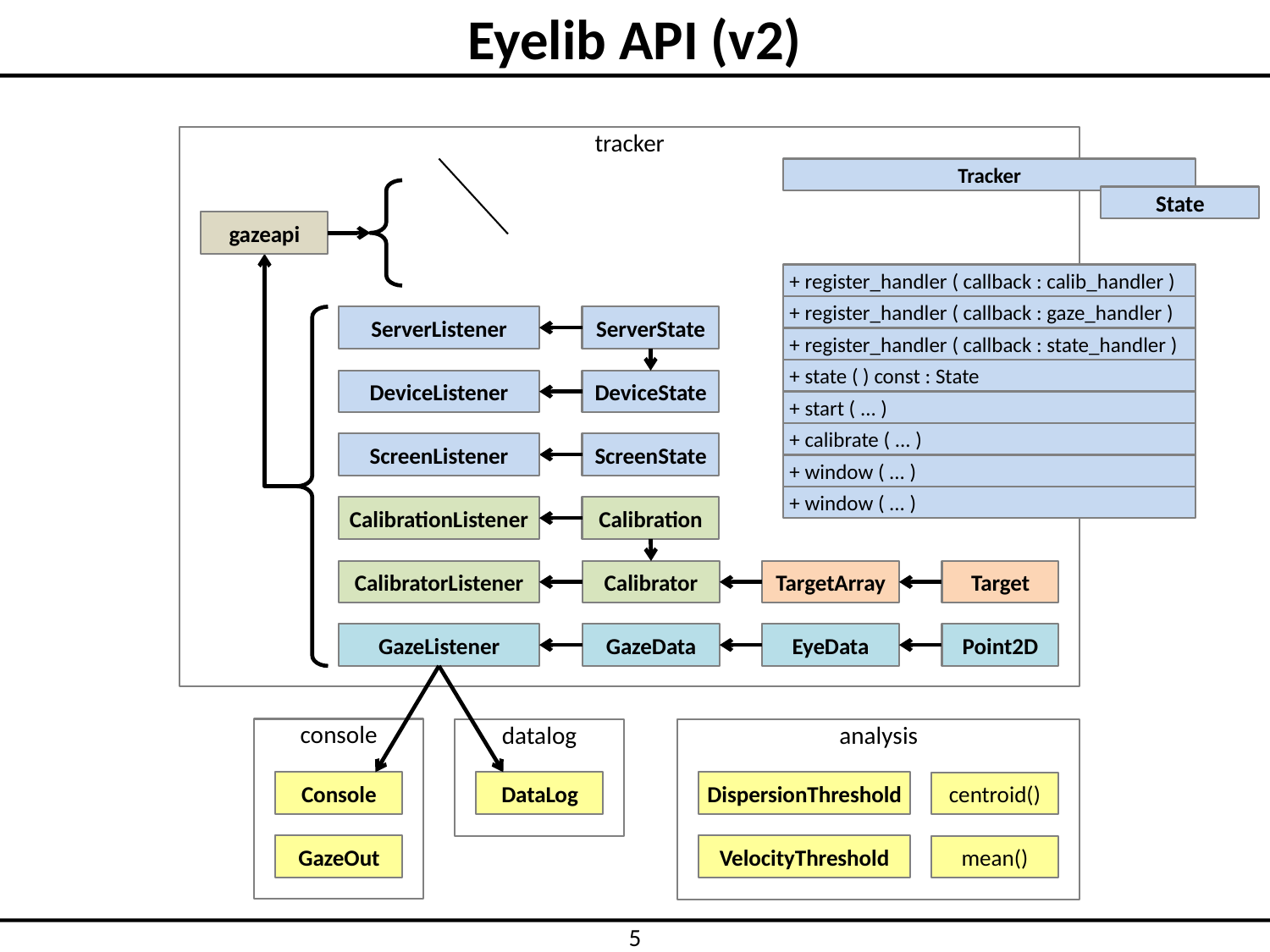

# Eyelib API (v2)
tracker
Tracker

State
gazeapi
+ register_handler ( callback : calib_handler )
+ register_handler ( callback : gaze_handler )

ServerListener
ServerState
+ register_handler ( callback : state_handler )
+ state ( ) const : State
DeviceListener
DeviceState
+ start ( ... )
+ calibrate ( ... )
ScreenListener
ScreenState
+ window ( ... )
+ window ( ... )
CalibrationListener
Calibration
CalibratorListener
Calibrator
TargetArray
Target
GazeListener
GazeData
EyeData
Point2D
console
datalog
analysis
Console
DataLog
DispersionThreshold
centroid()
GazeOut
VelocityThreshold
mean()